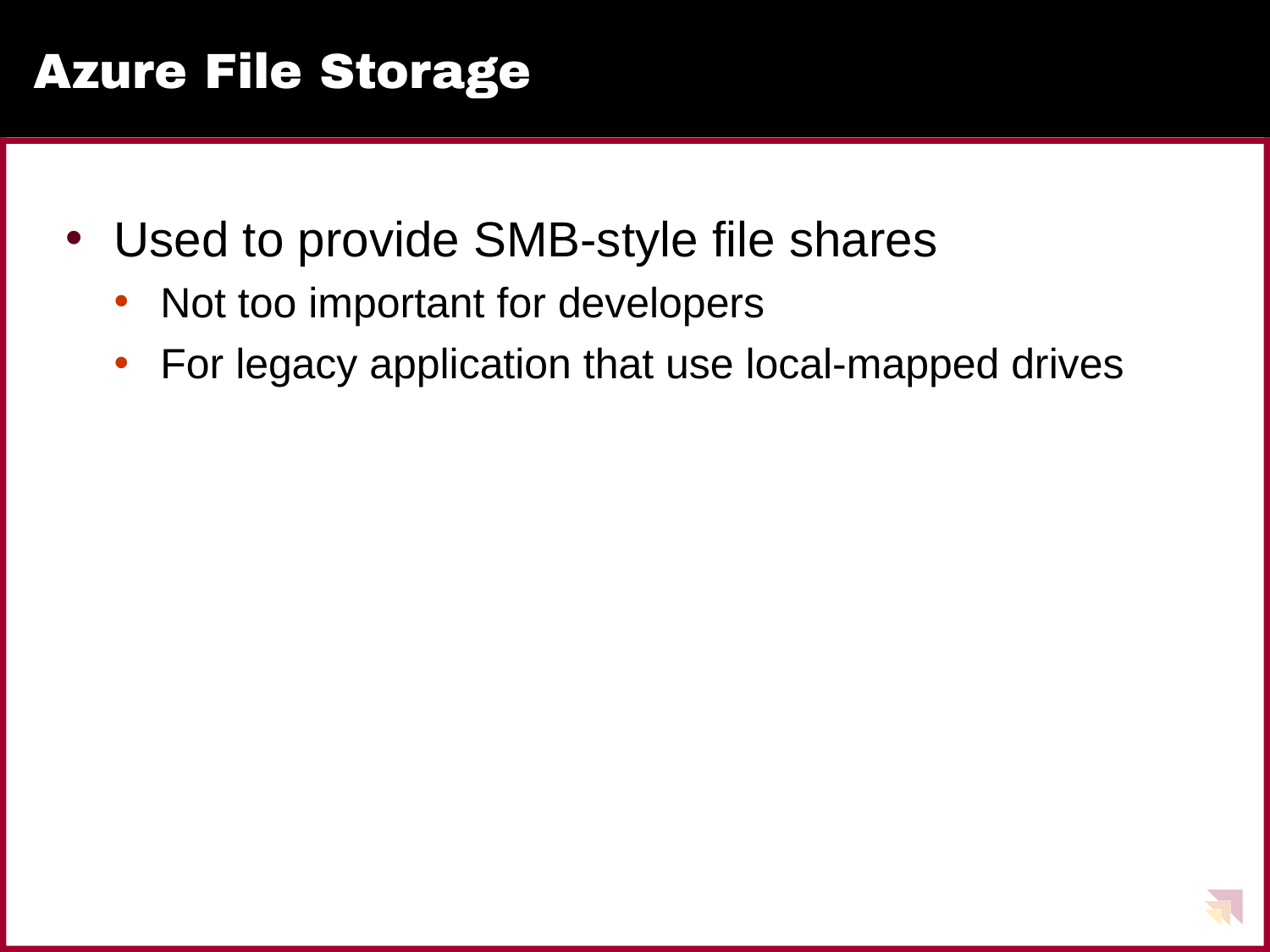

# Azure File Storage
Used to provide SMB-style file shares
Not too important for developers
For legacy application that use local-mapped drives